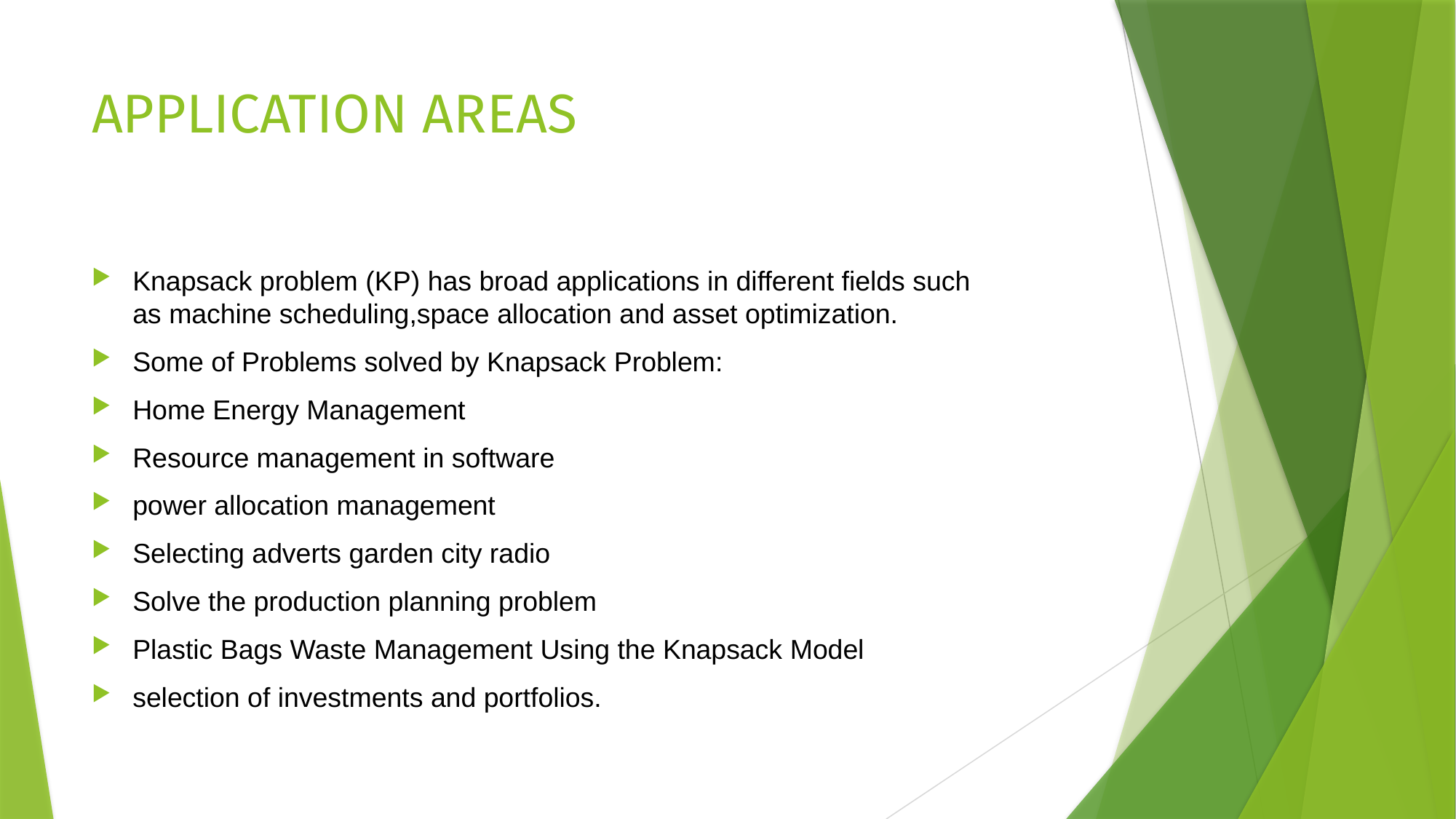

# APPLICATION AREAS
Knapsack problem (KP) has broad applications in different fields such as machine scheduling,space allocation and asset optimization.
Some of Problems solved by Knapsack Problem:
Home Energy Management
Resource management in software
power allocation management
Selecting adverts garden city radio
Solve the production planning problem
Plastic Bags Waste Management Using the Knapsack Model
selection of investments and portfolios.